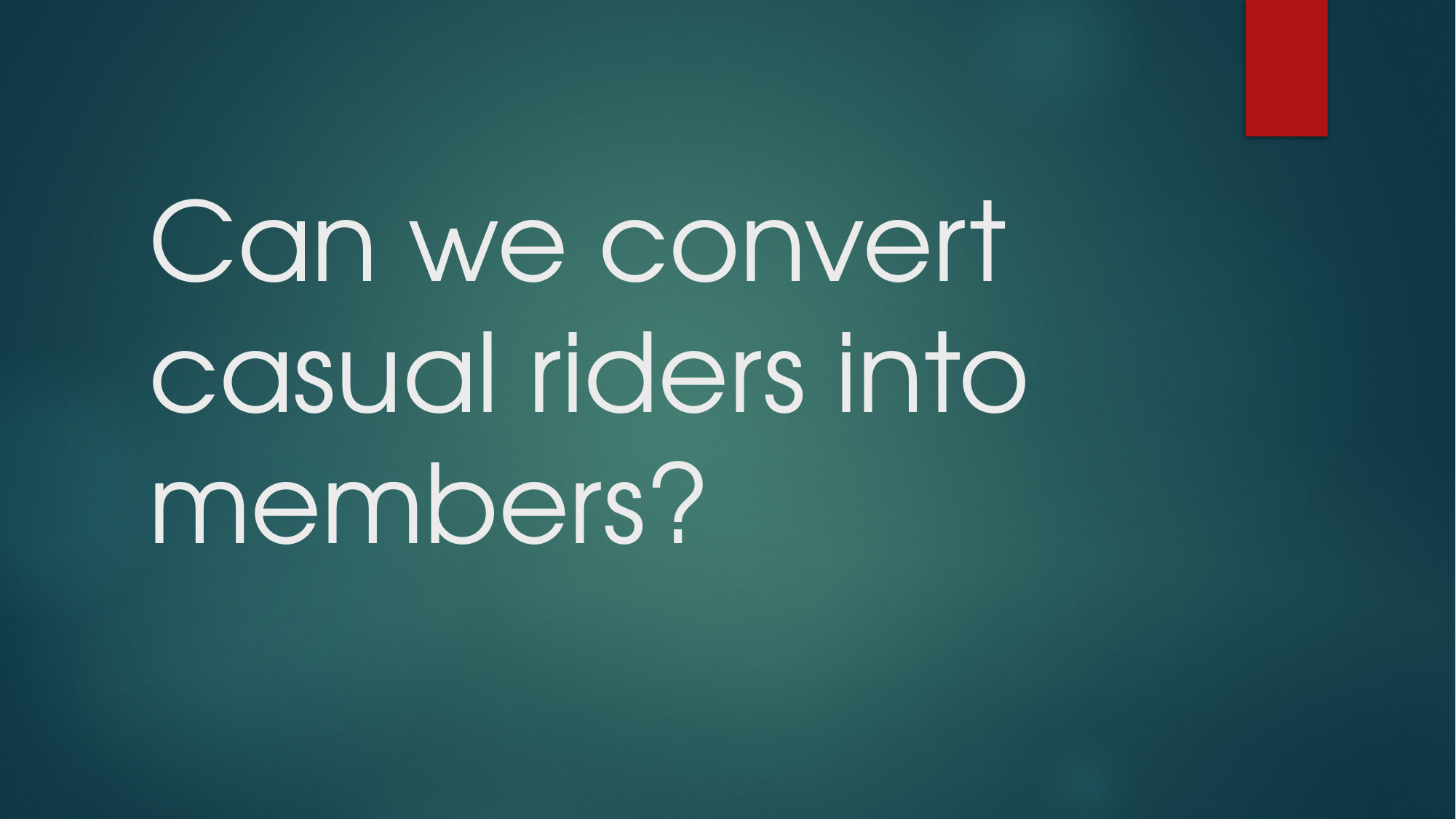

# Can we convert casual riders into members?